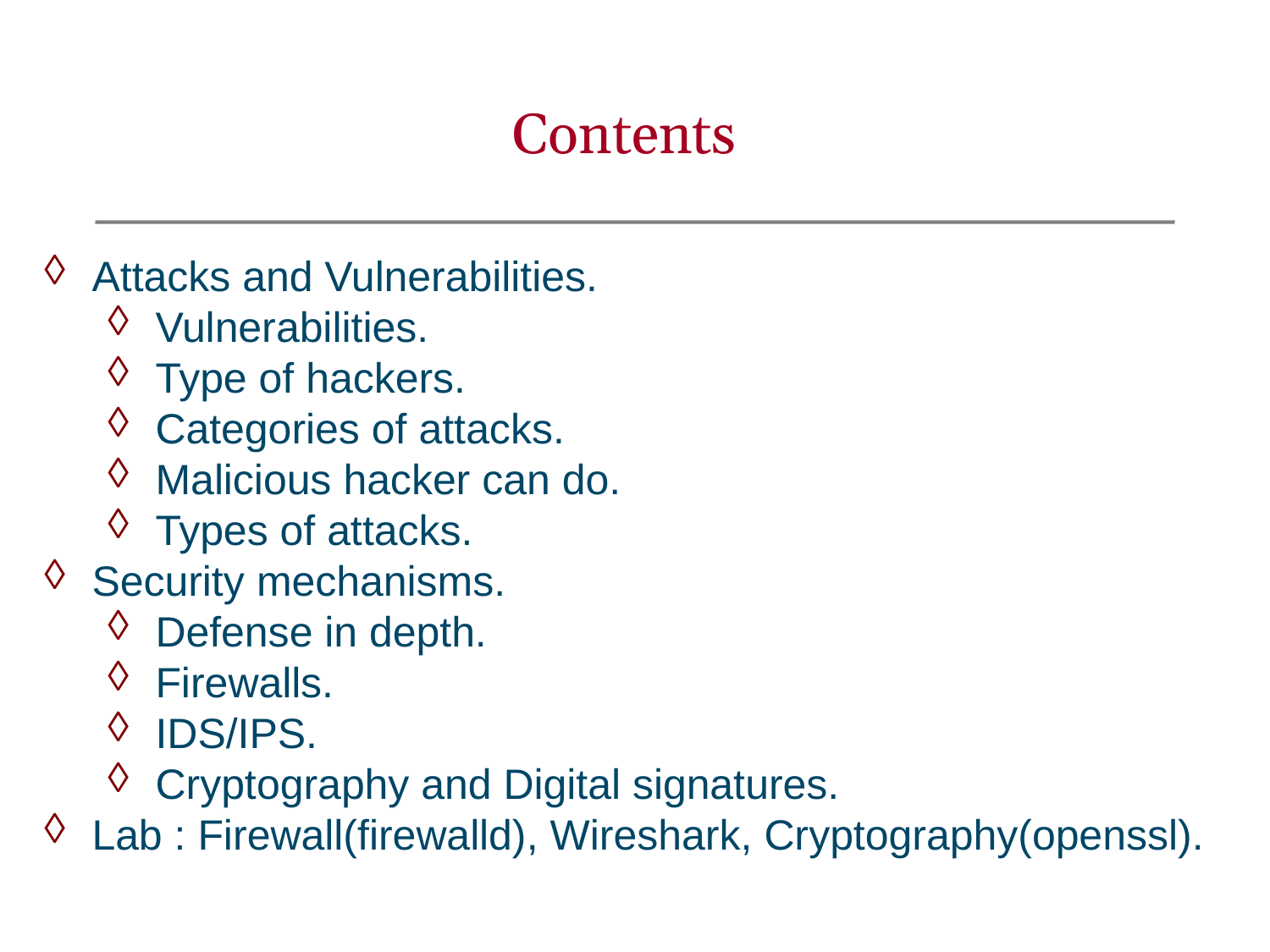

Contents
Attacks and Vulnerabilities.
Vulnerabilities.
Type of hackers.
Categories of attacks.
Malicious hacker can do.
Types of attacks.
Security mechanisms.
Defense in depth.
Firewalls.
IDS/IPS.
Cryptography and Digital signatures.
Lab : Firewall(firewalld), Wireshark, Cryptography(openssl).